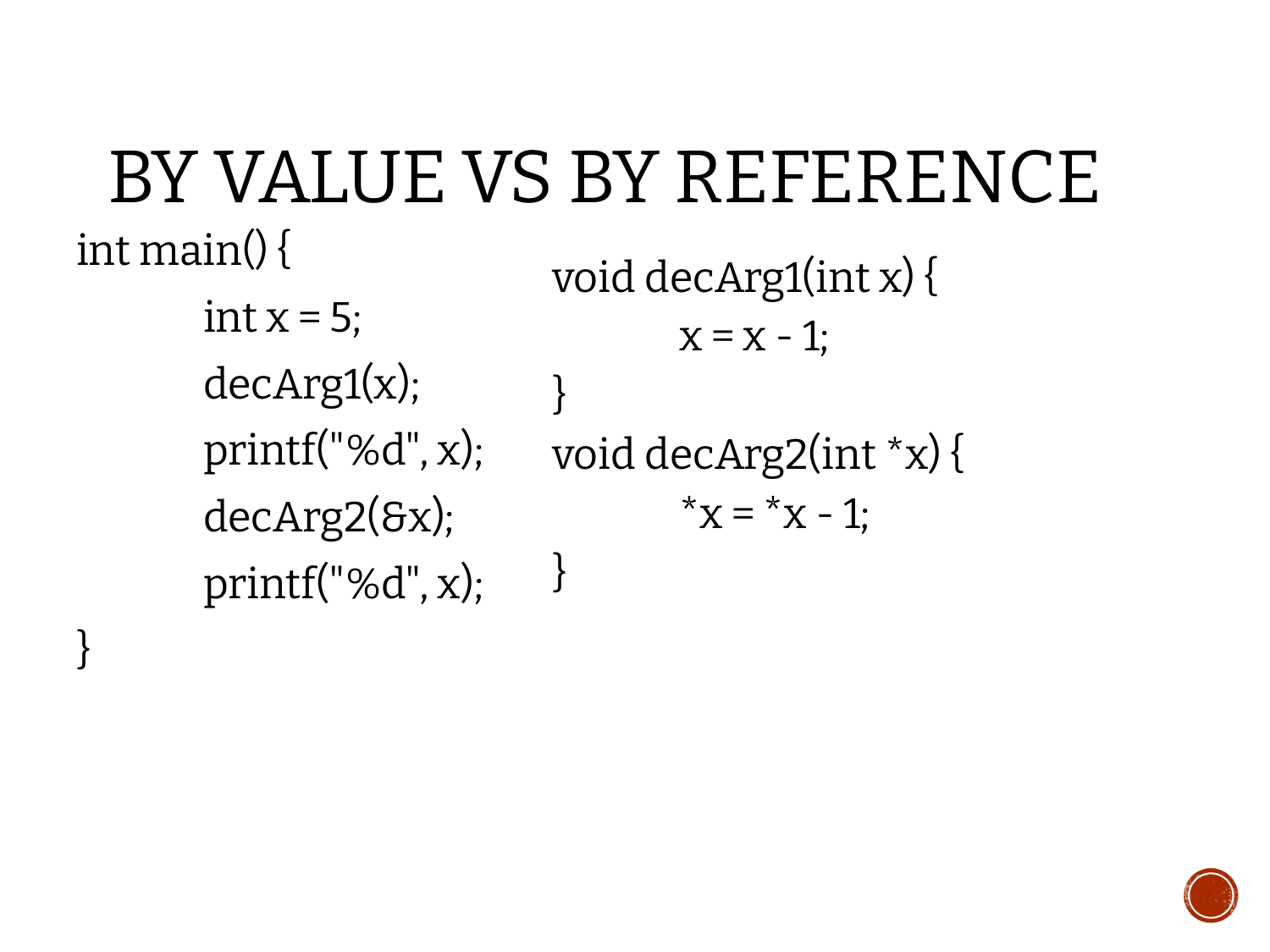

# By Value vs By Reference
int main() {
	int x = 5;
	decArg1(x);
	printf("%d", x);
	decArg2(&x);
	printf("%d", x);
}

void decArg1(int x) {
	x = x - 1;
}
void decArg2(int *x) {
	*x = *x - 1;
}